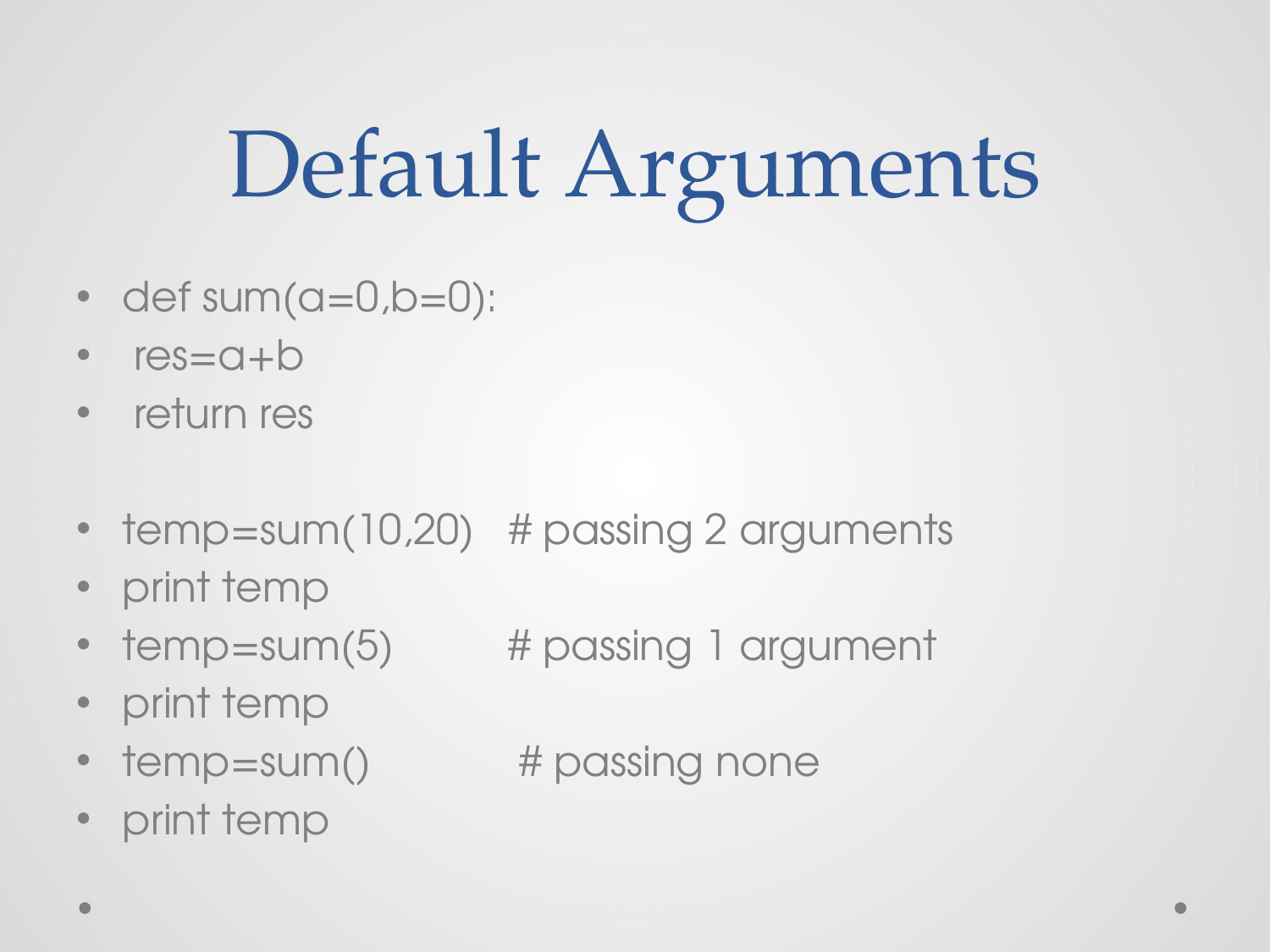

# Default Arguments
def sum(a=0,b=0):
 res=a+b
 return res

temp=sum(10,20)   # passing 2 arguments
print temp
temp=sum(5)          # passing 1 argument
print temp
temp=sum()             # passing none
print temp